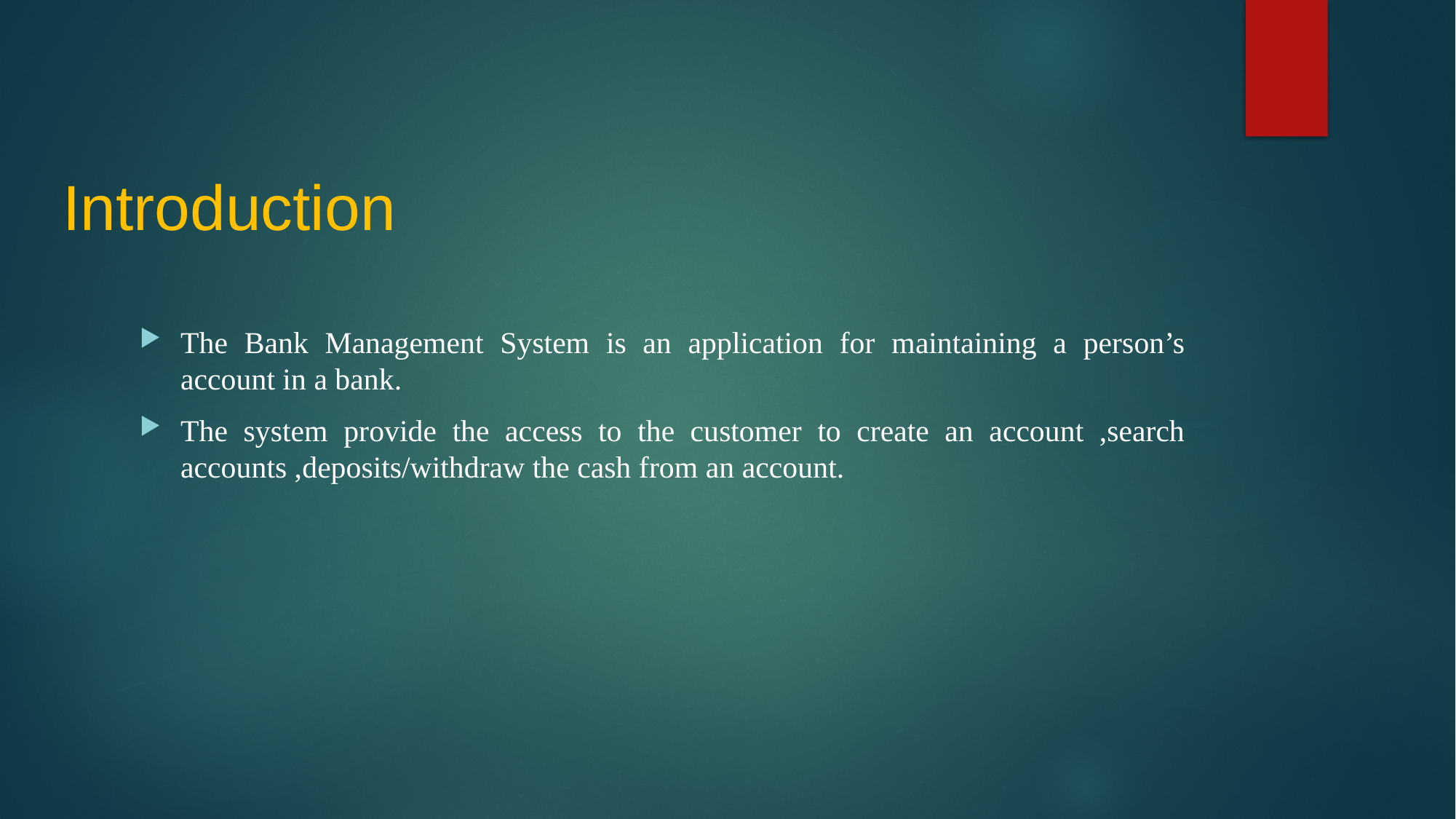

# Introduction
The Bank Management System is an application for maintaining a person’s account in a bank.
The system provide the access to the customer to create an account ,search accounts ,deposits/withdraw the cash from an account.